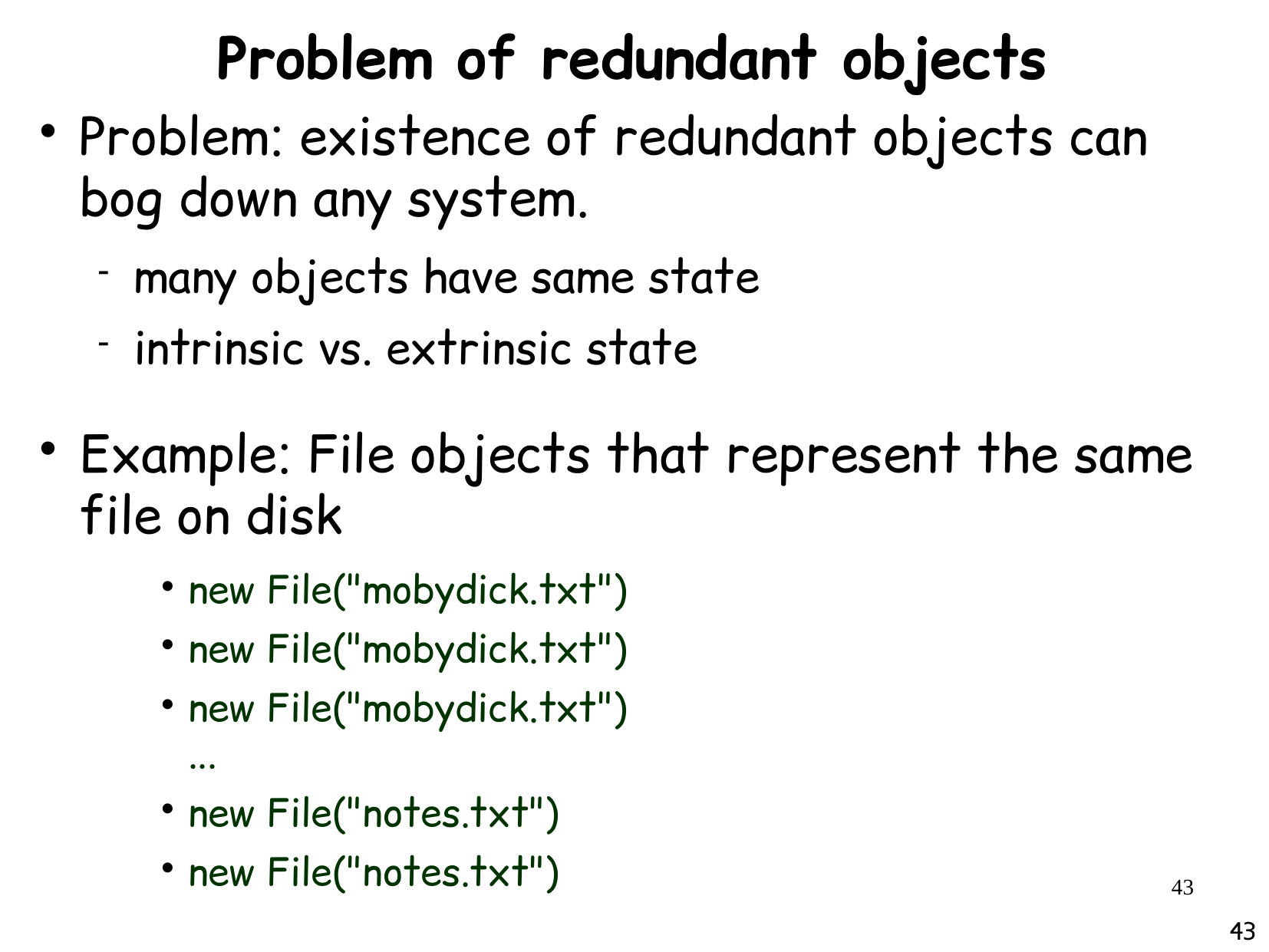

Problem of redundant objects
Problem: existence of redundant objects can bog down any system.
many objects have same state
intrinsic vs. extrinsic state
Example: File objects that represent the same file on disk
new File("mobydick.txt")
new File("mobydick.txt")
new File("mobydick.txt")
...
new File("notes.txt")
new File("notes.txt")

43